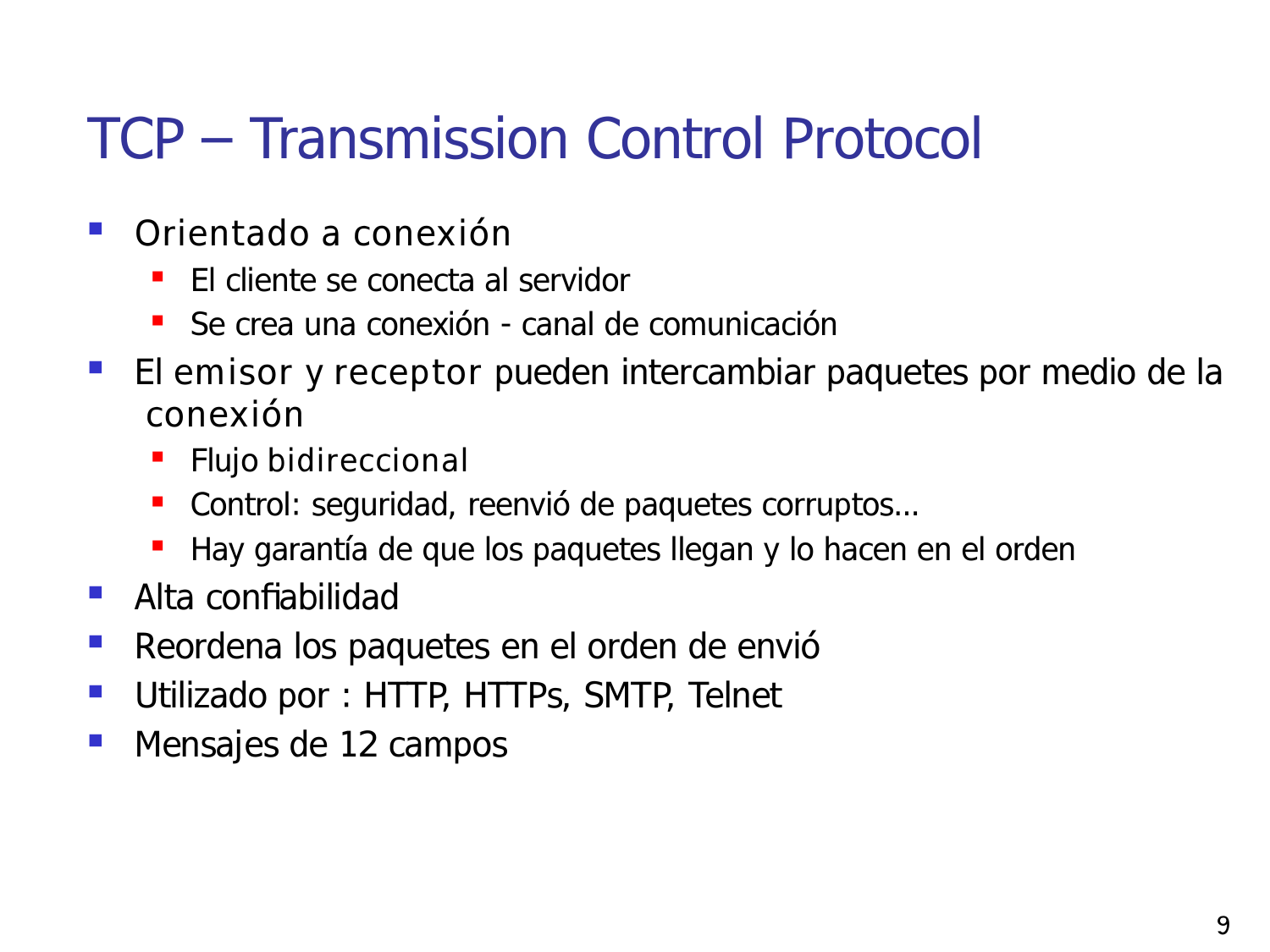

# TCP – Transmission Control Protocol
Orientado a conexión
El cliente se conecta al servidor
Se crea una conexión - canal de comunicación
El emisor y receptor pueden intercambiar paquetes por medio de la  conexión
Flujo bidireccional
Control: seguridad, reenvió de paquetes corruptos…
Hay garantía de que los paquetes llegan y lo hacen en el orden
Alta confiabilidad
Reordena los paquetes en el orden de envió
Utilizado por : HTTP, HTTPs, SMTP, Telnet
Mensajes de 12 campos

9